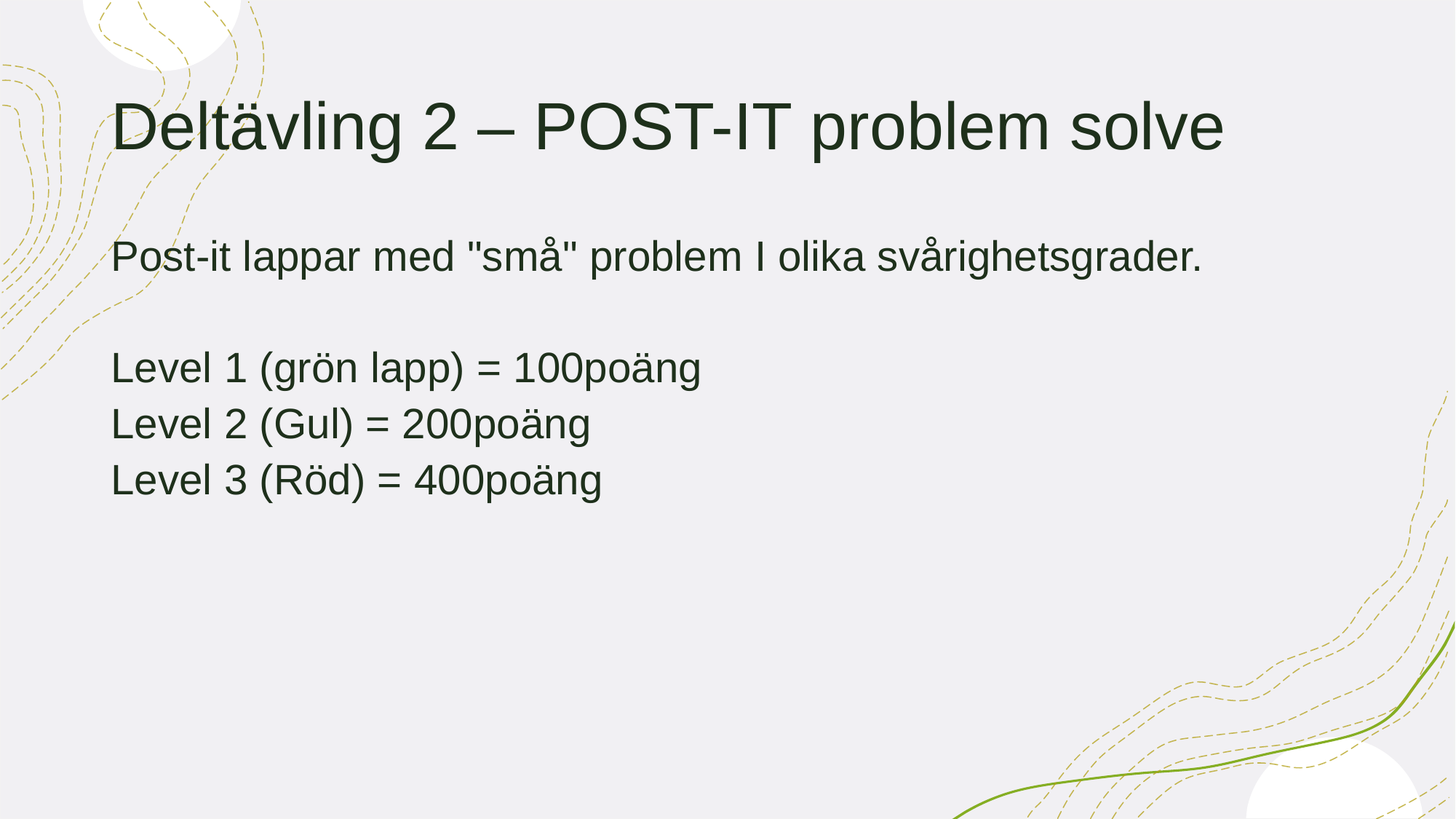

# Deltävling 2 – POST-IT problem solve
Post-it lappar med "små" problem I olika svårighetsgrader.
Level 1 (grön lapp) = 100poäng
Level 2 (Gul) = 200poäng
Level 3 (Röd) = 400poäng